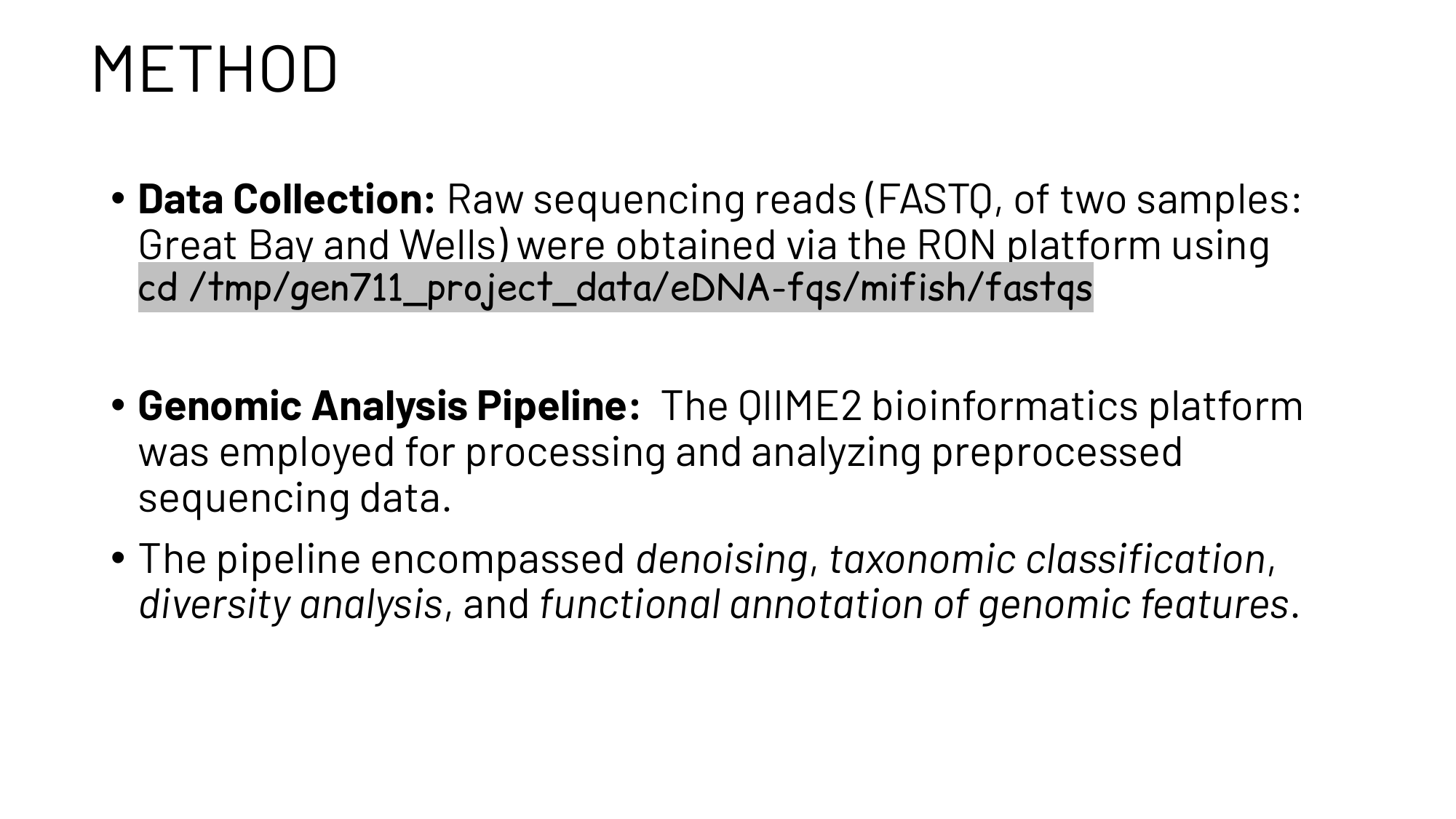

# METHOD
Data Collection: Raw sequencing reads (FASTQ, of two samples: Great Bay and Wells) were obtained via the RON platform using cd /tmp/gen711_project_data/eDNA-fqs/mifish/fastqs

Genomic Analysis Pipeline:  The QIIME2 bioinformatics platform was employed for processing and analyzing preprocessed sequencing data.
The pipeline encompassed denoising, taxonomic classification, diversity analysis, and functional annotation of genomic features.